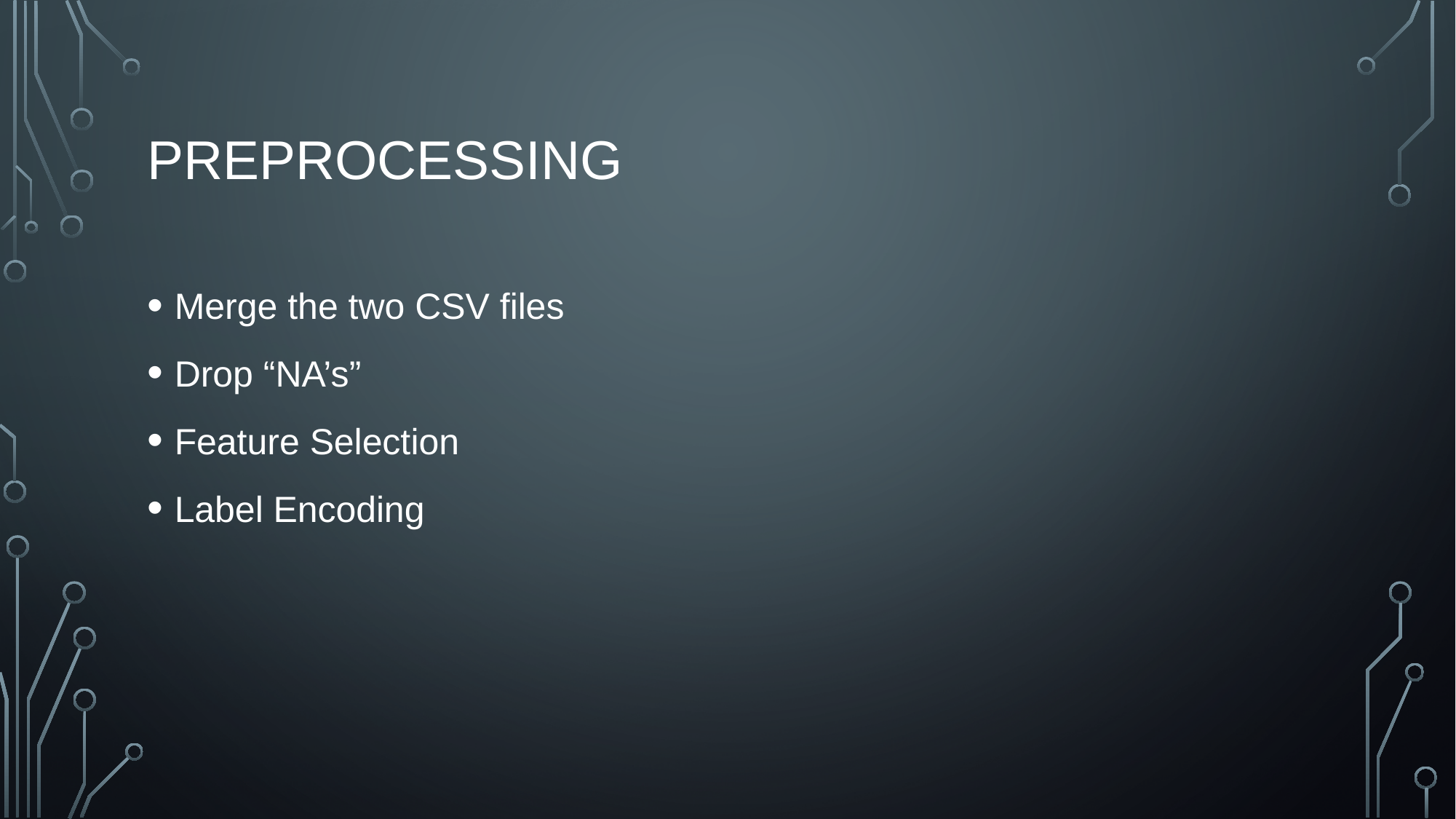

# Preprocessing
Merge the two CSV files
Drop “NA’s”
Feature Selection
Label Encoding